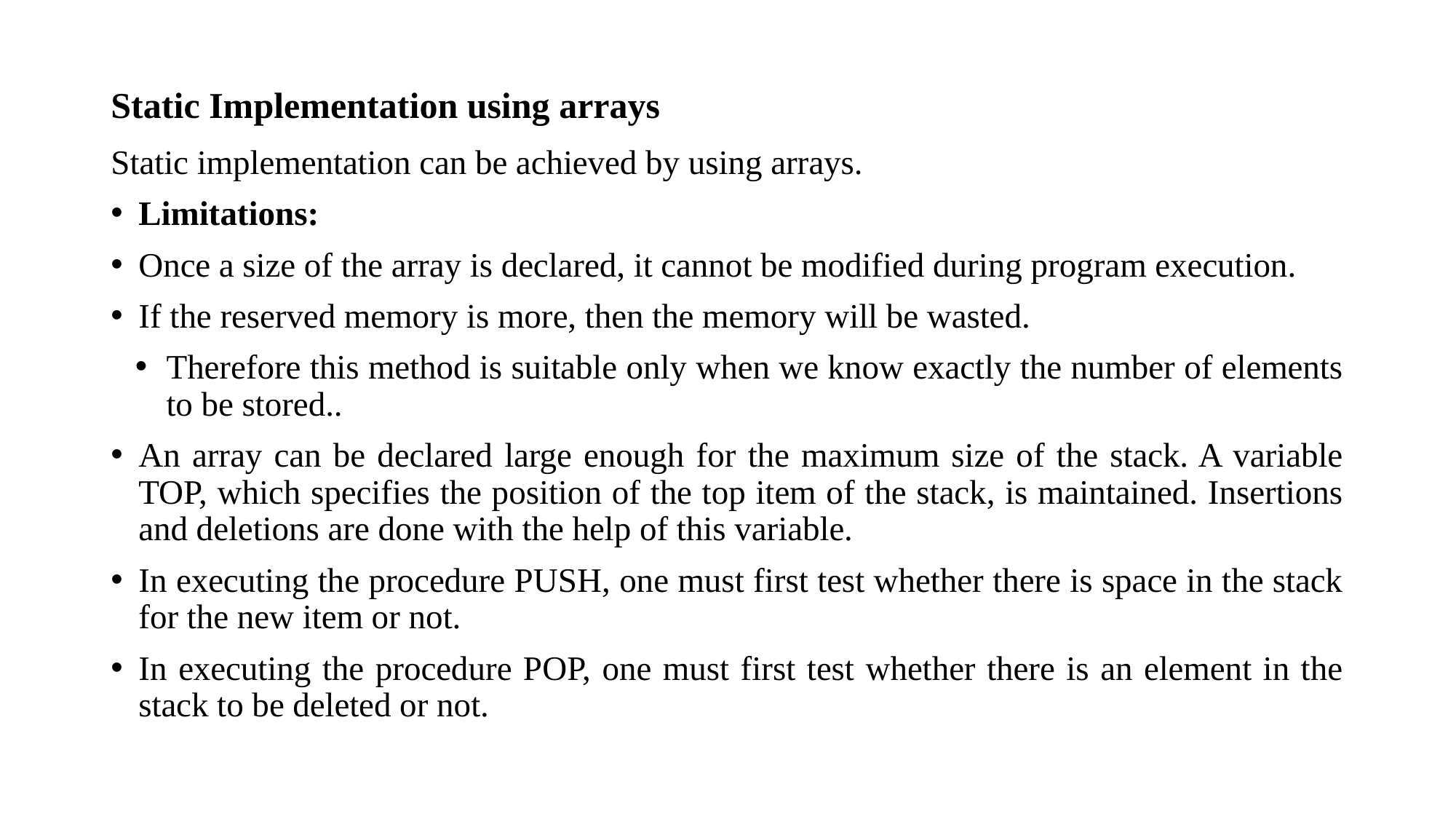

# Static Implementation using arrays
Static implementation can be achieved by using arrays.
Limitations:
Once a size of the array is declared, it cannot be modified during program execution.
If the reserved memory is more, then the memory will be wasted.
Therefore this method is suitable only when we know exactly the number of elements to be stored..
An array can be declared large enough for the maximum size of the stack. A variable TOP, which specifies the position of the top item of the stack, is maintained. Insertions and deletions are done with the help of this variable.
	In executing the procedure PUSH, one must first test whether there is space in the stack for the new item or not.
	In executing the procedure POP, one must first test whether there is an element in the stack to be deleted or not.